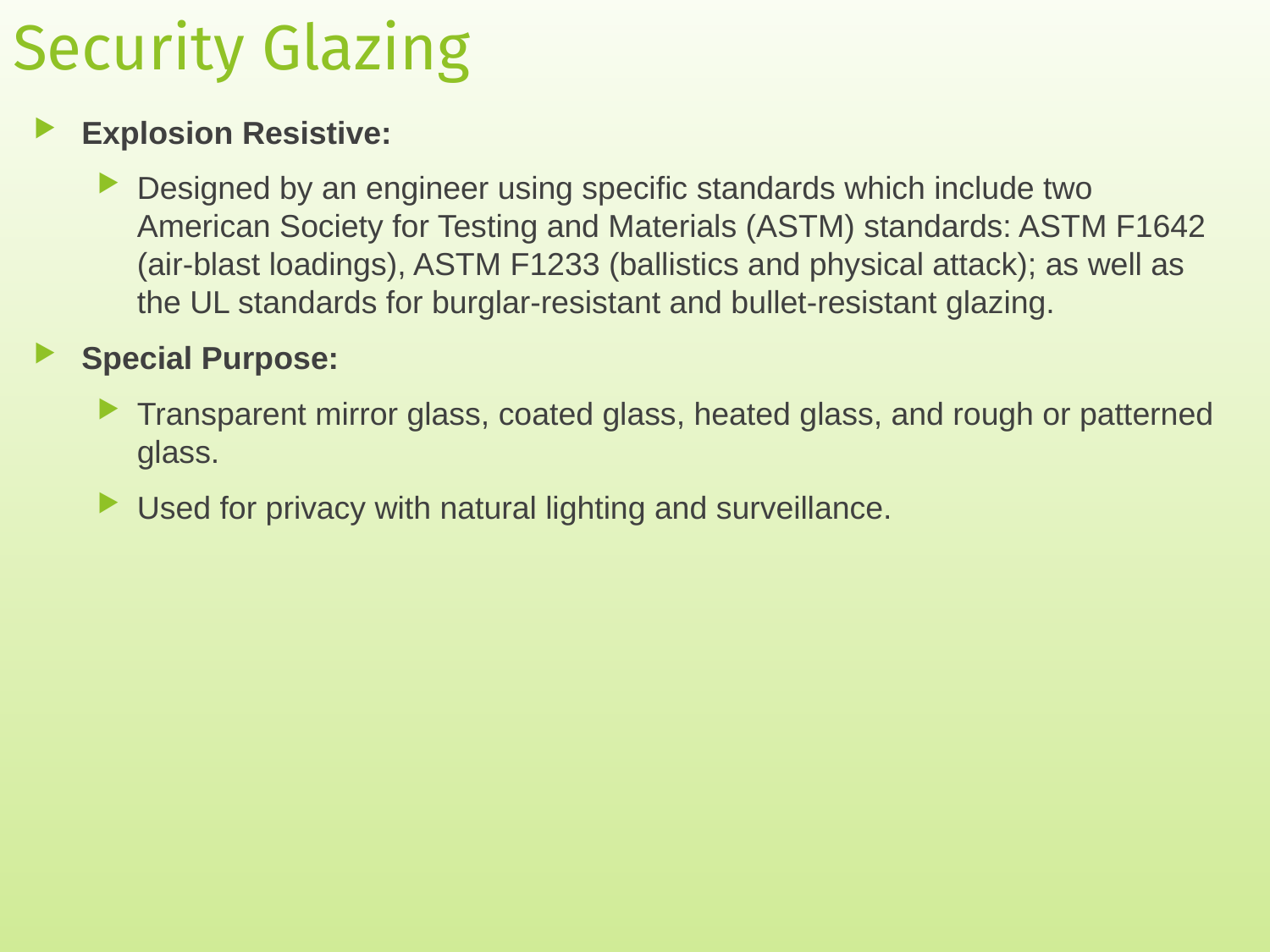

# Security Glazing
Explosion Resistive:
Designed by an engineer using specific standards which include two American Society for Testing and Materials (ASTM) standards: ASTM F1642 (air-blast loadings), ASTM F1233 (ballistics and physical attack); as well as the UL standards for burglar-resistant and bullet-resistant glazing.
Special Purpose:
Transparent mirror glass, coated glass, heated glass, and rough or patterned glass.
Used for privacy with natural lighting and surveillance.
14